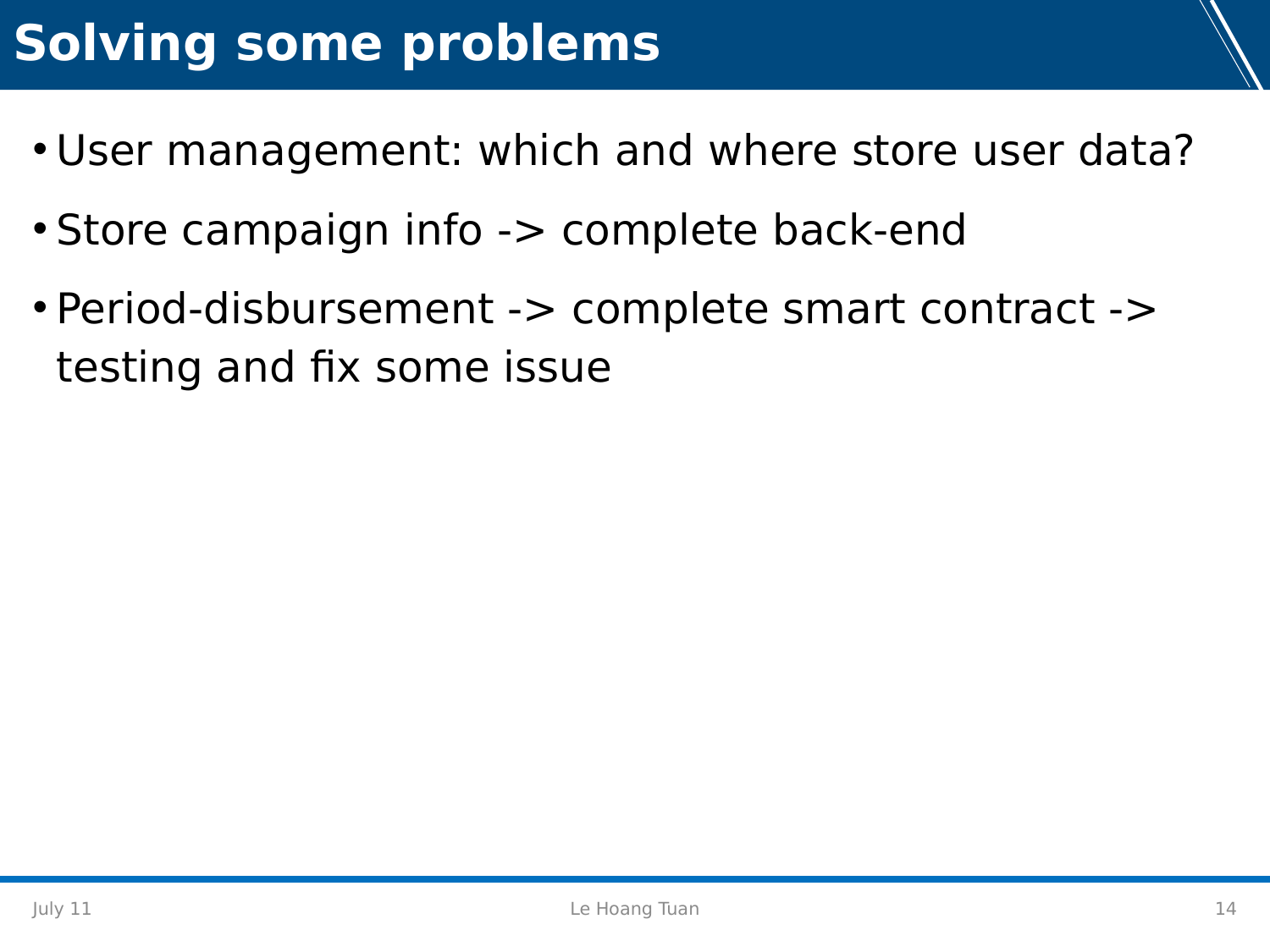

Solving some problems
User management: which and where store user data?
Store campaign info -> complete back-end
Period-disbursement -> complete smart contract -> testing and fix some issue
July 11
Le Hoang Tuan
14